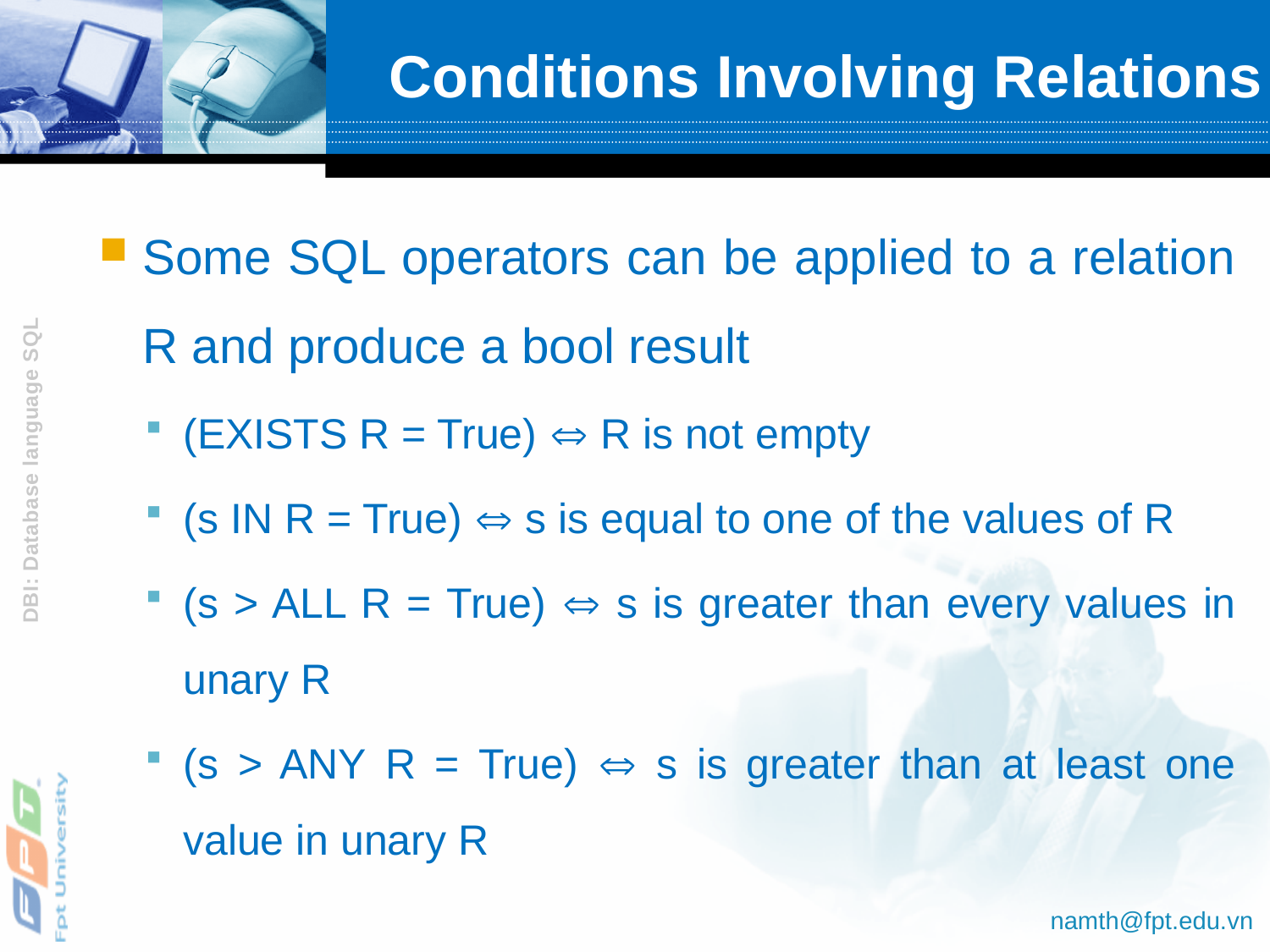

# Conditions Involving Relations
Some SQL operators can be applied to a relation R and produce a bool result
(EXISTS R = True) ⇔ R is not empty
(s IN R = True) ⇔ s is equal to one of the values of R
(s > ALL R = True) ⇔ s is greater than every values in unary R
(s > ANY R = True) ⇔ s is greater than at least one value in unary R